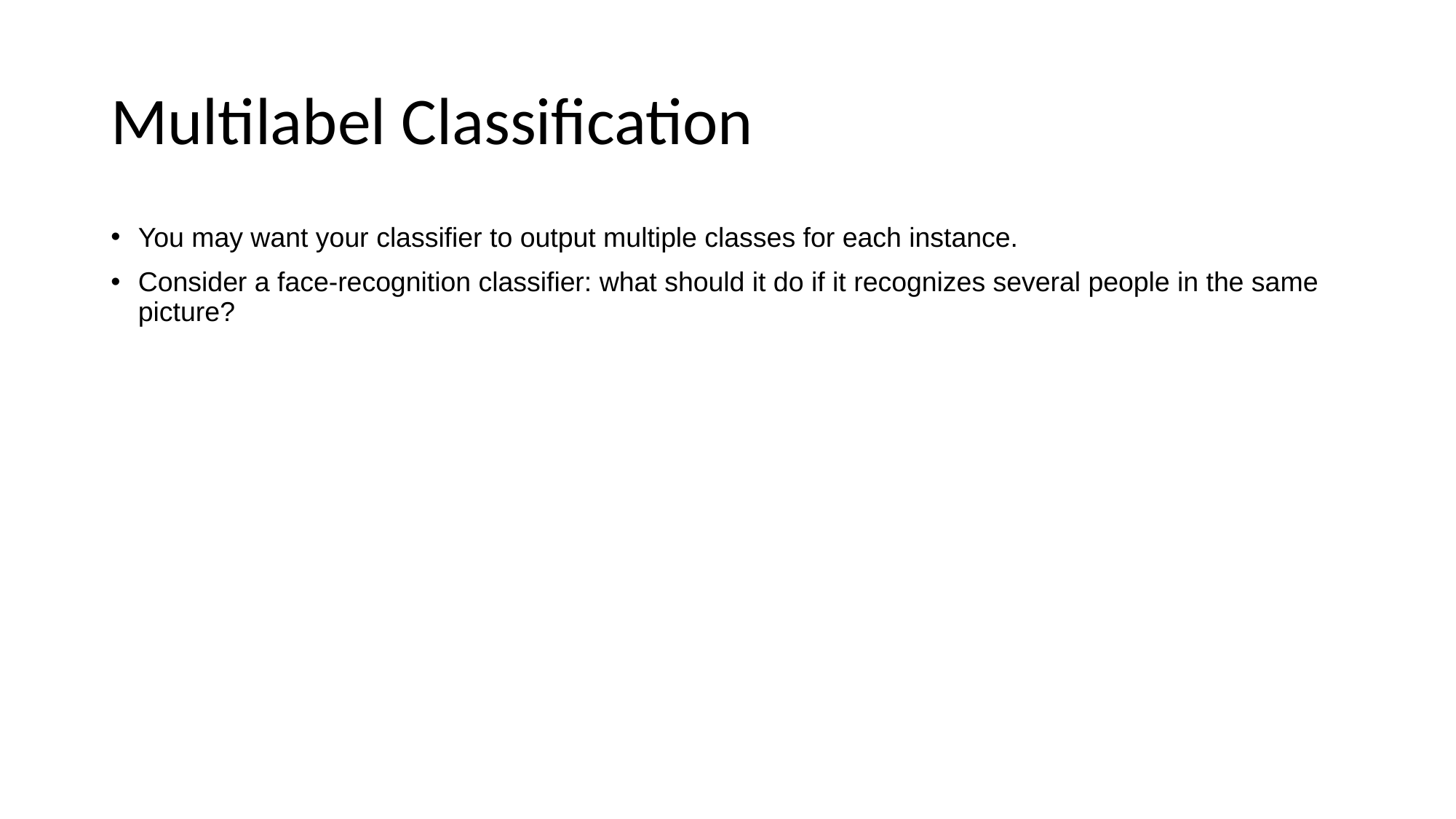

# Multilabel Classification
You may want your classifier to output multiple classes for each instance.
Consider a face-recognition classifier: what should it do if it recognizes several people in the same picture?